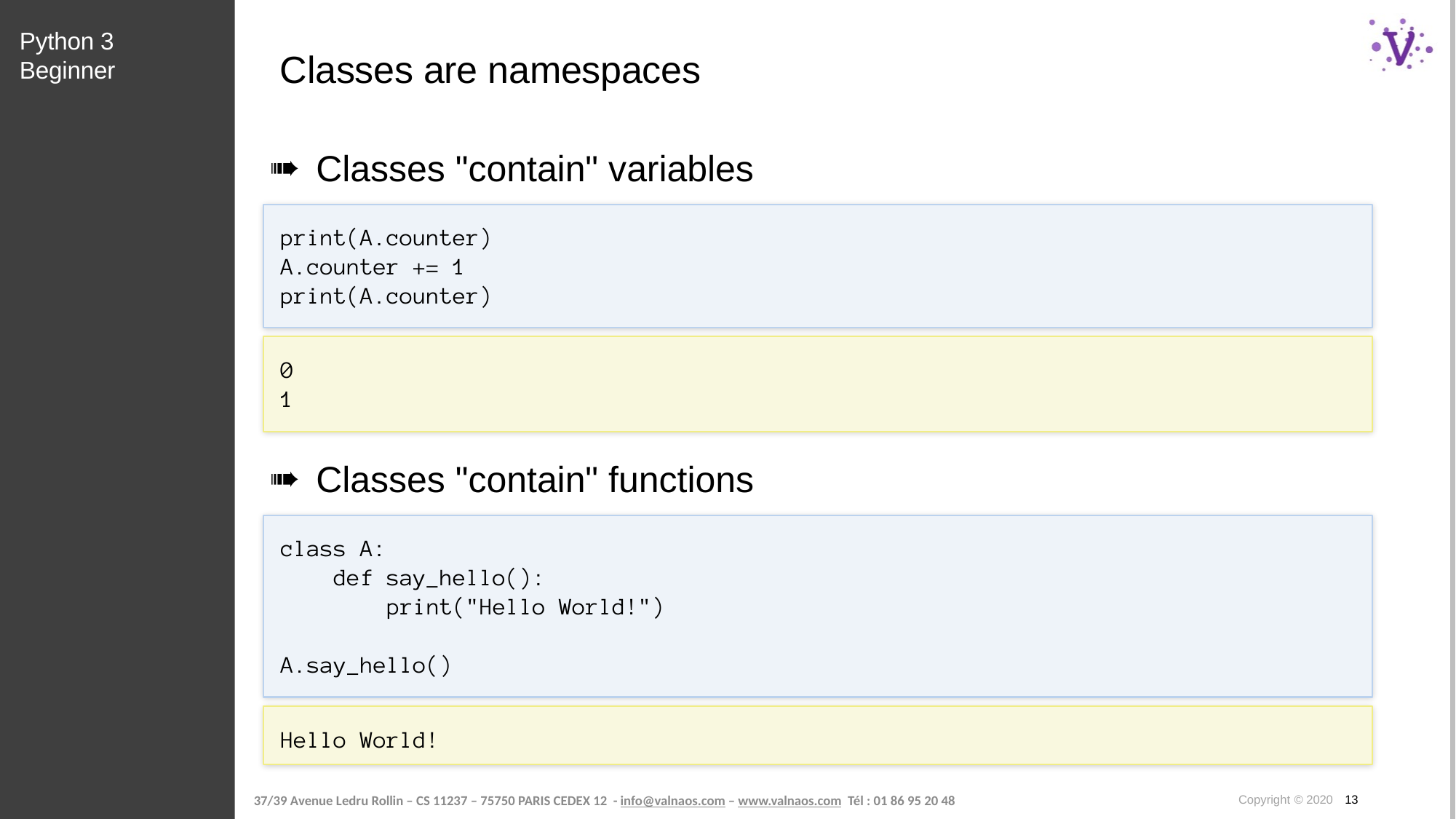

Python 3 Beginner
# Classes are namespaces
Classes "contain" variables
print(A.counter)
A.counter += 1
print(A.counter)

0
1
Classes "contain" functions
class A:
    def say_hello():
        print("Hello World!")

A.say_hello()
Hello World!
Copyright © 2020   13